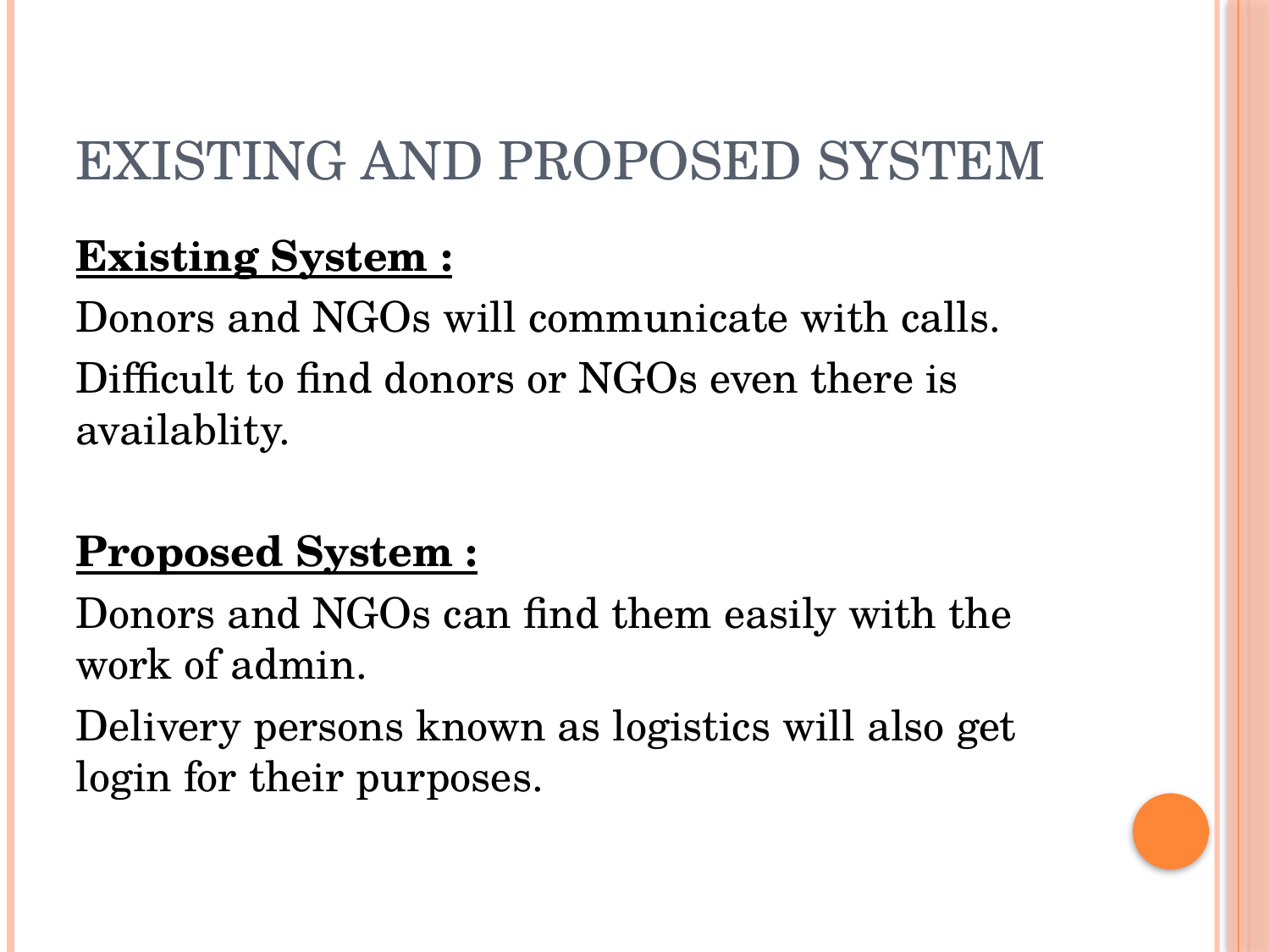

# Existing and Proposed System
Existing System :
Donors and NGOs will communicate with calls.
Difficult to find donors or NGOs even there is availablity.

Proposed System :
Donors and NGOs can find them easily with the work of admin.
Delivery persons known as logistics will also get login for their purposes.